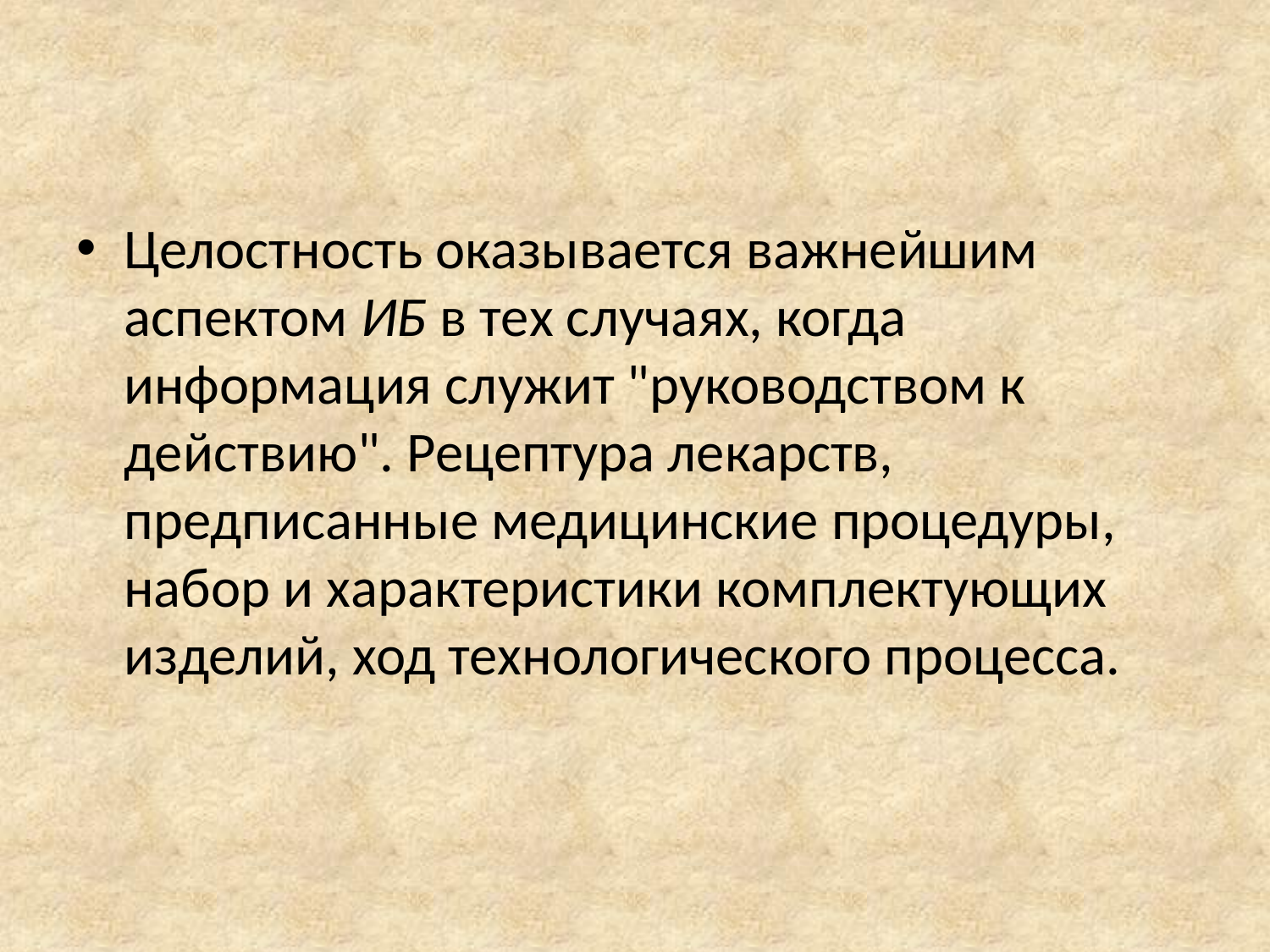

Целостность оказывается важнейшим аспектом ИБ в тех случаях, когда информация служит "руководством к действию". Рецептура лекарств, предписанные медицинские процедуры, набор и характеристики комплектующих изделий, ход технологического процесса.